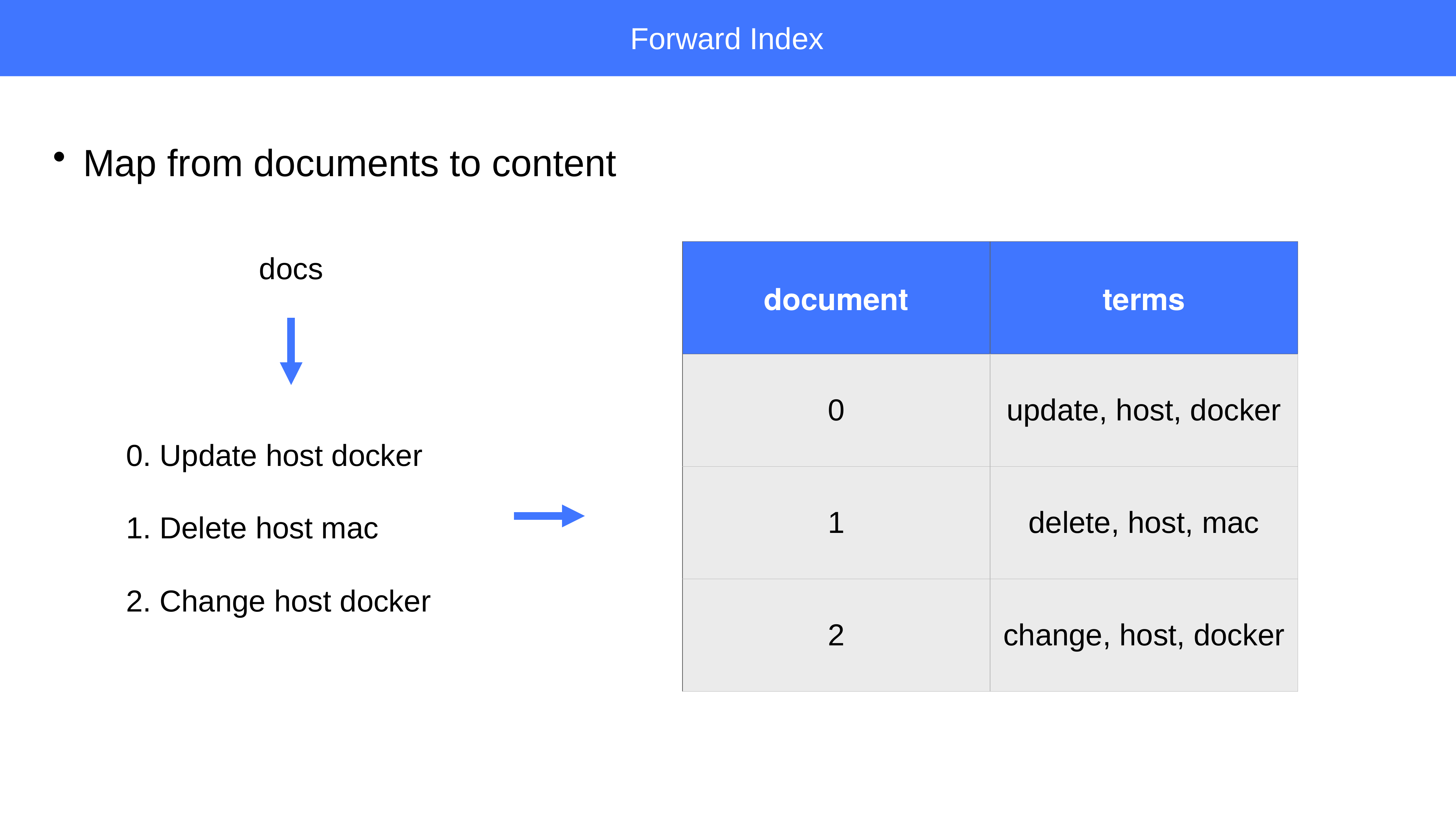

LogicMonitor

Forward Index
Map from documents to content
| document | terms |
| --- | --- |
| 0 | update, host, docker |
| 1 | delete, host, mac |
| 2 | change, host, docker |
docs

0. Update host docker
 Delete host mac
 Change host docker

Lorem ipsum dolor sit amet, ut mei animal recteque, legendos delicata recteque usu ea, ad sea suas.